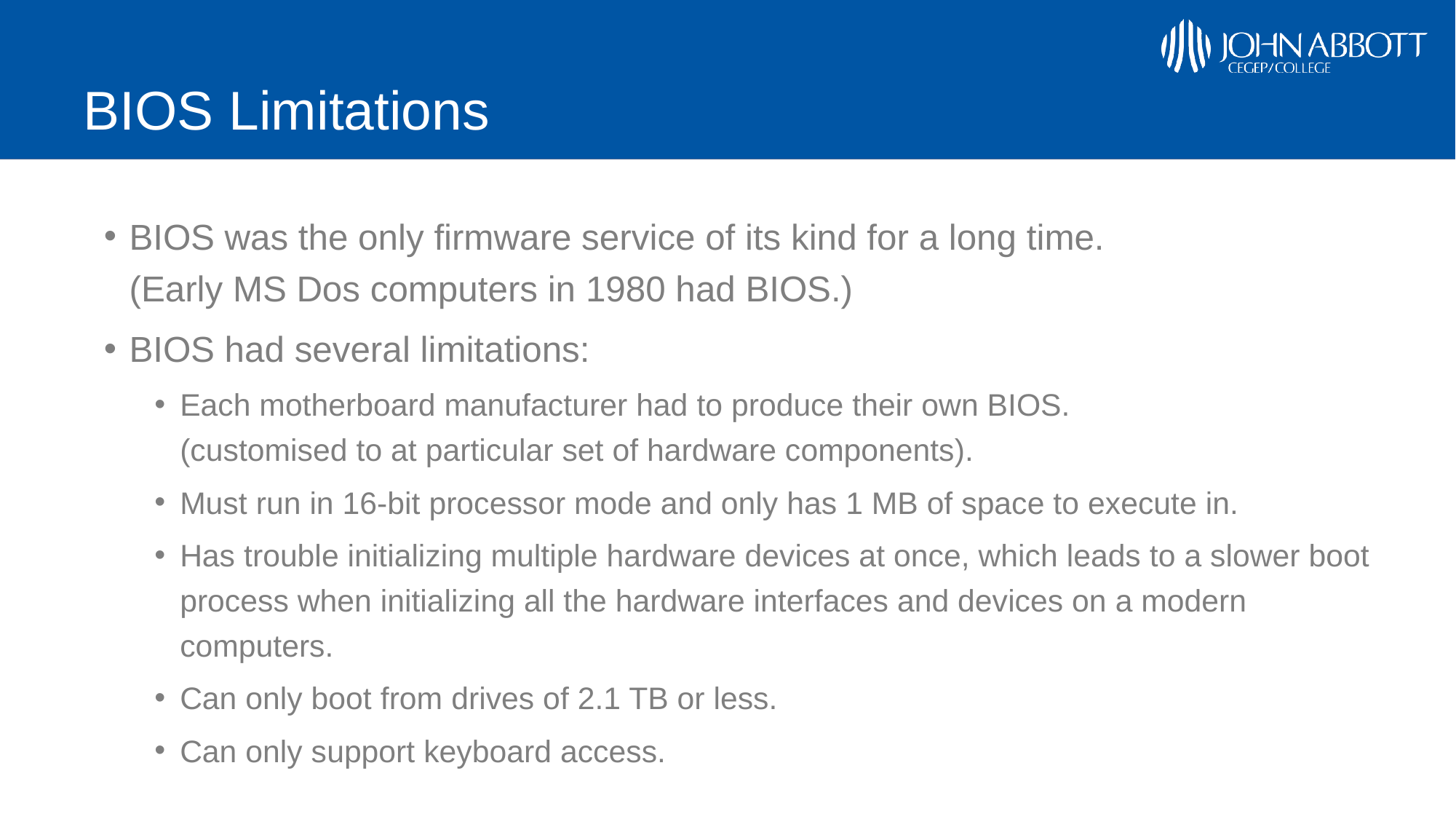

# BIOS Limitations
BIOS was the only firmware service of its kind for a long time.
(Early MS Dos computers in 1980 had BIOS.)
BIOS had several limitations:
Each motherboard manufacturer had to produce their own BIOS.
(customised to at particular set of hardware components).
Must run in 16-bit processor mode and only has 1 MB of space to execute in.
Has trouble initializing multiple hardware devices at once, which leads to a slower boot process when initializing all the hardware interfaces and devices on a modern computers.
Can only boot from drives of 2.1 TB or less.
Can only support keyboard access.